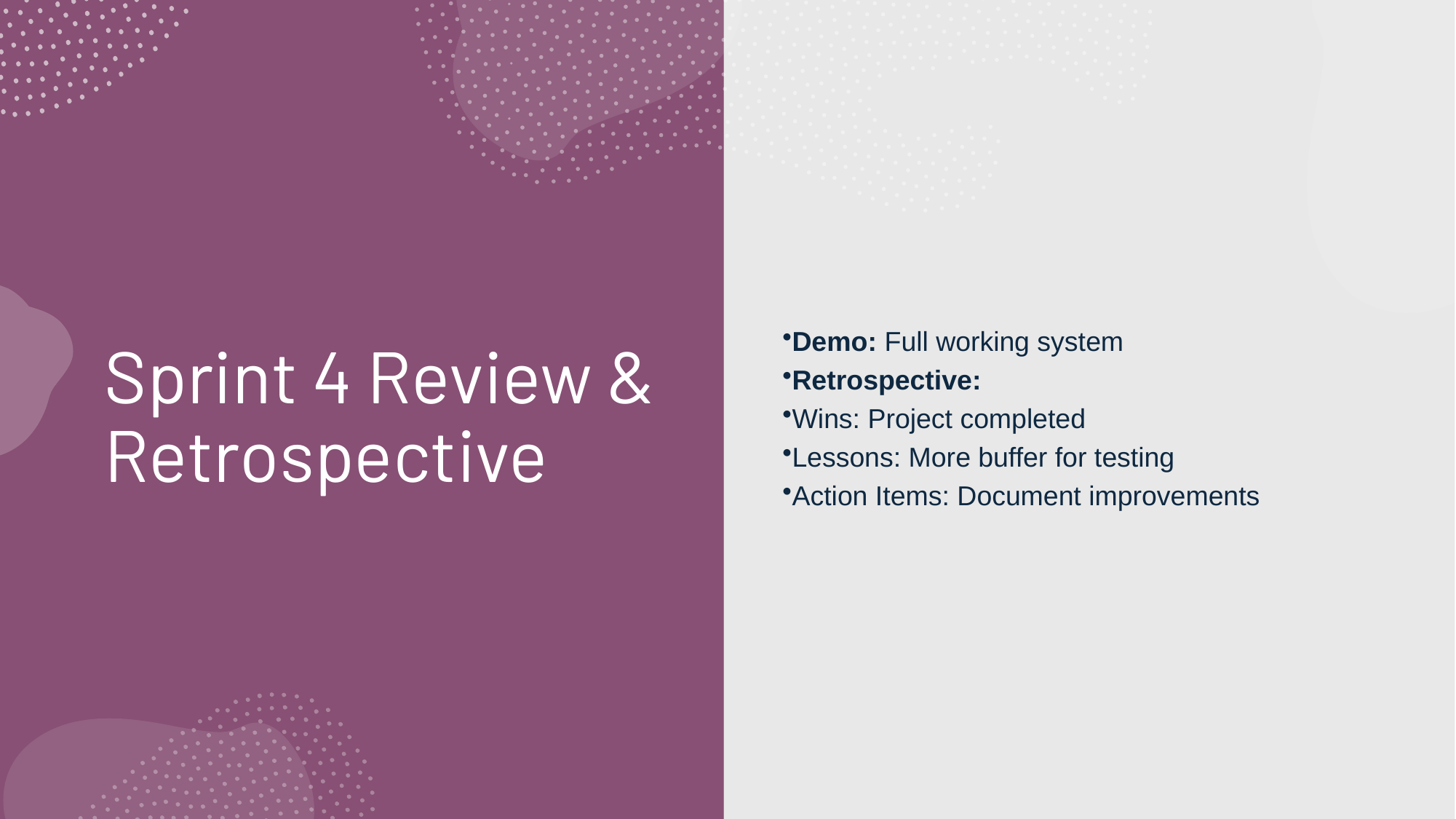

Demo: Full working system
Retrospective:
Wins: Project completed
Lessons: More buffer for testing
Action Items: Document improvements
# Sprint 4 Review & Retrospective